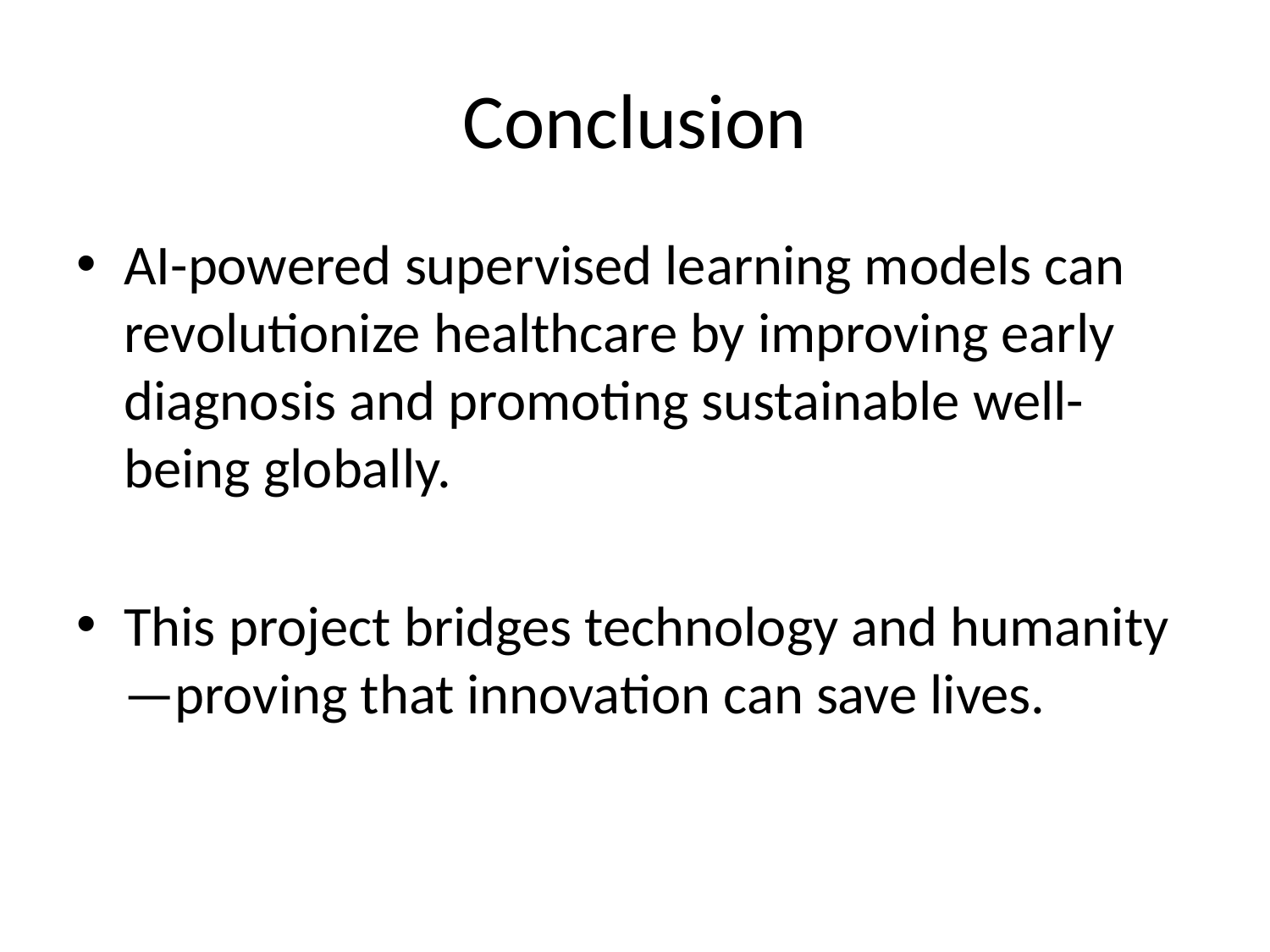

# Conclusion
AI-powered supervised learning models can revolutionize healthcare by improving early diagnosis and promoting sustainable well-being globally.

This project bridges technology and humanity—proving that innovation can save lives.